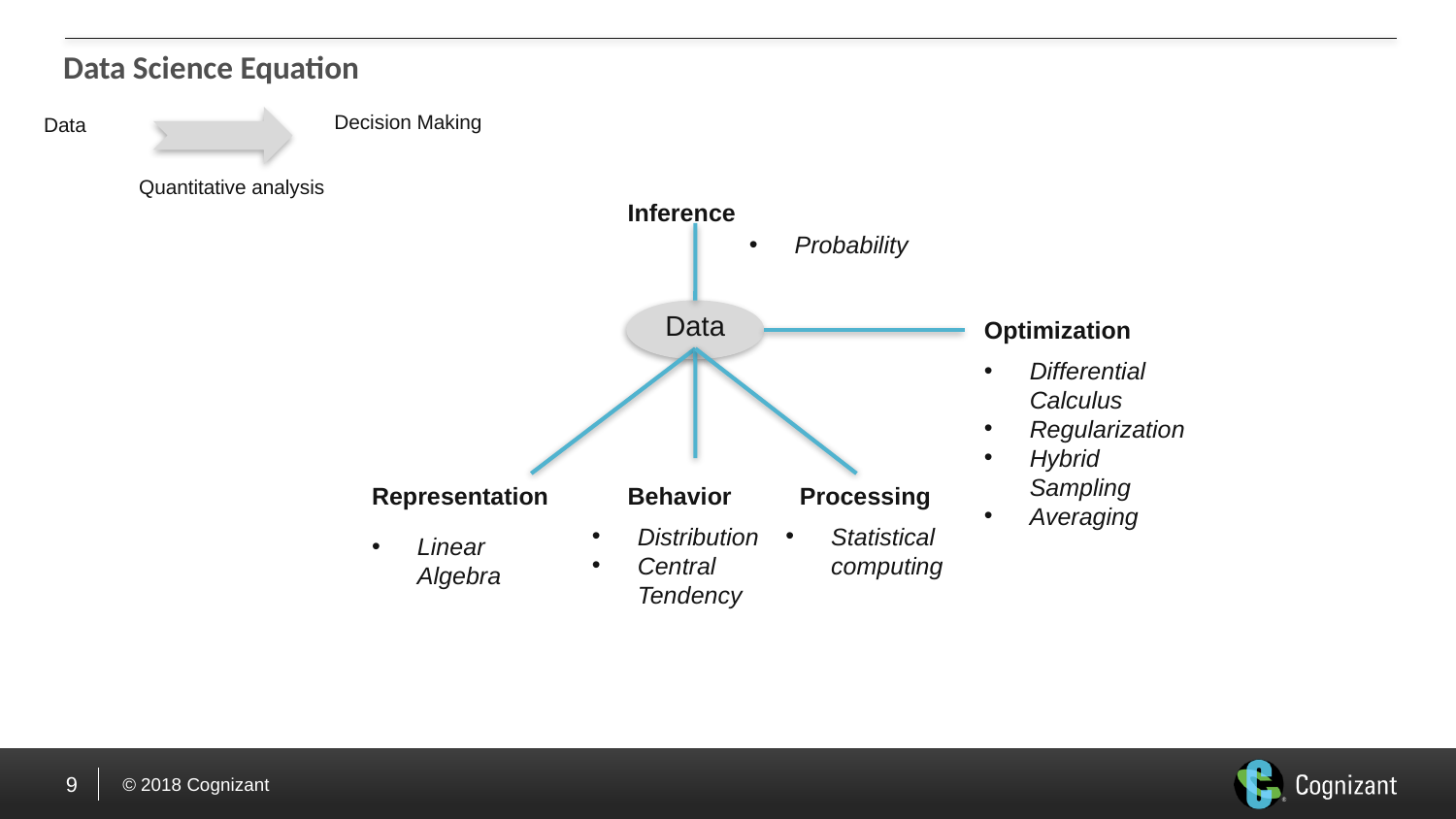

# Data Science Equation
Decision Making
Data

Quantitative analysis
Inference
Probability

Data
Optimization
Differential Calculus
Regularization
Hybrid Sampling
Averaging
Processing
Behavior
Representation
Statistical computing
Distribution
Central Tendency
Linear Algebra
9